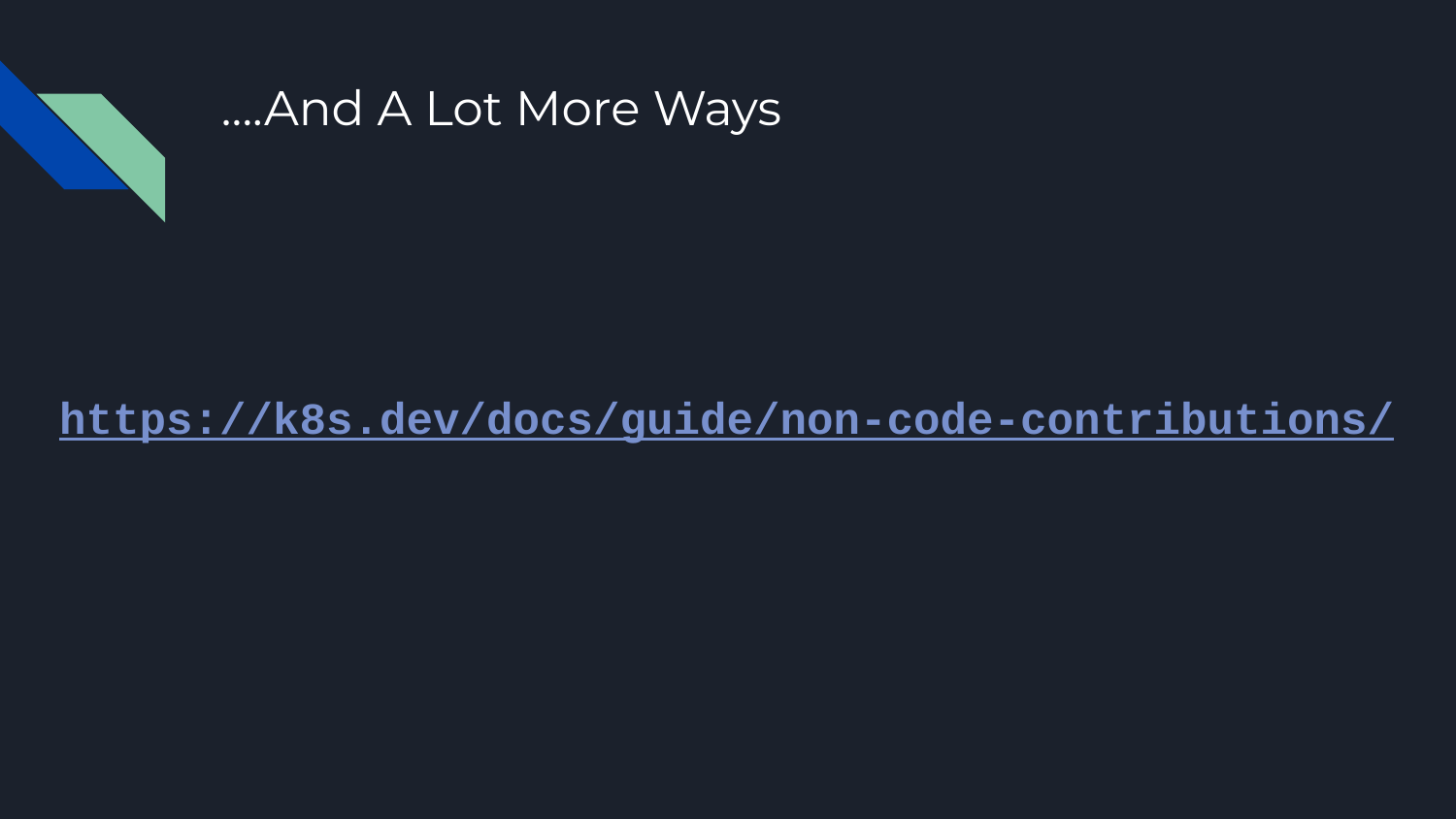

# ….And A Lot More Ways

https://k8s.dev/docs/guide/non-code-contributions/